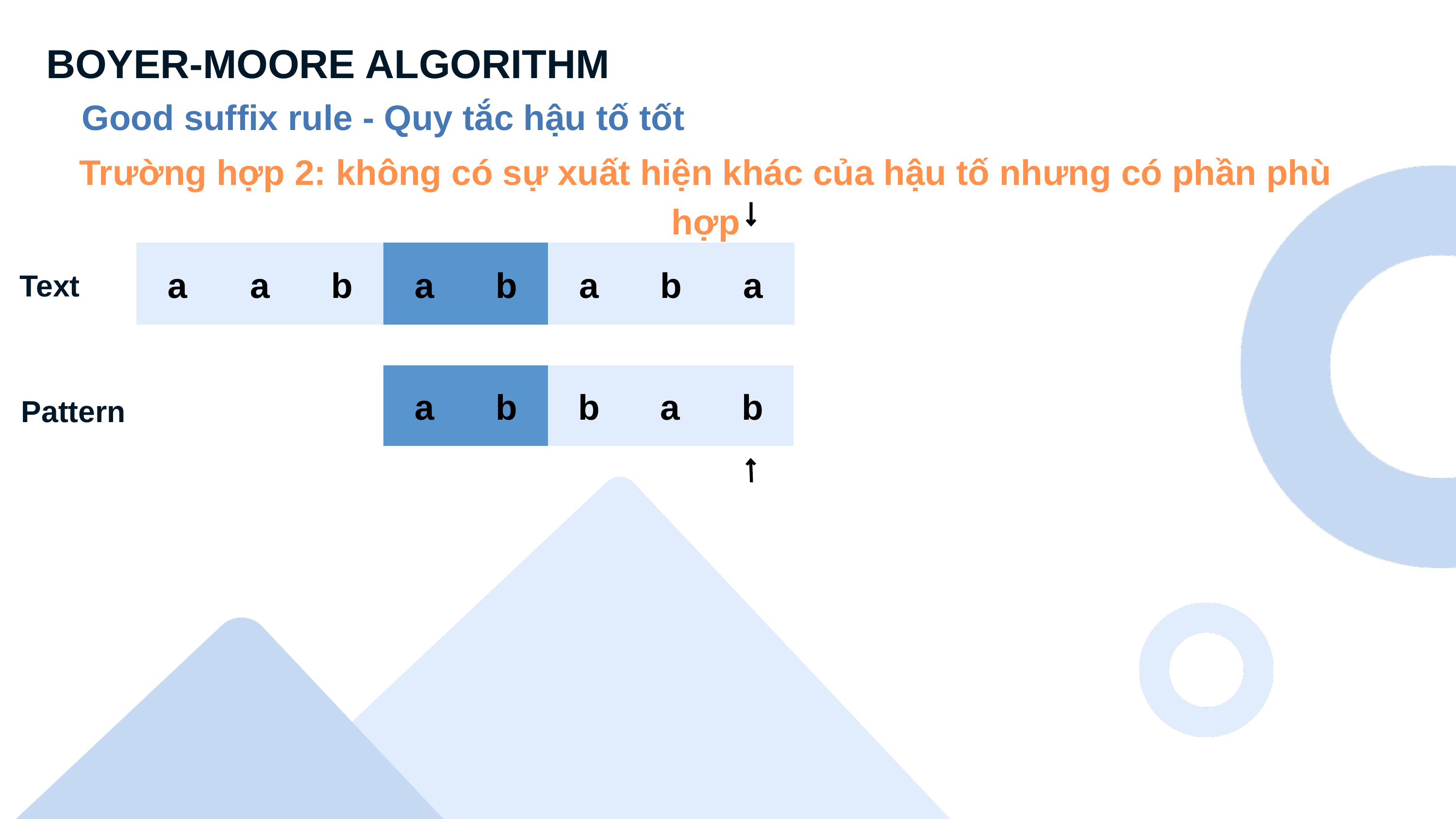

BOYER-MOORE ALGORITHM
Good suffix rule - Quy tắc hậu tố tốt
Trường hợp 2: không có sự xuất hiện khác của hậu tố nhưng có phần phù hợp

a

a

b

a

b

a

b

a
Text

a

b

b

a

b
Pattern